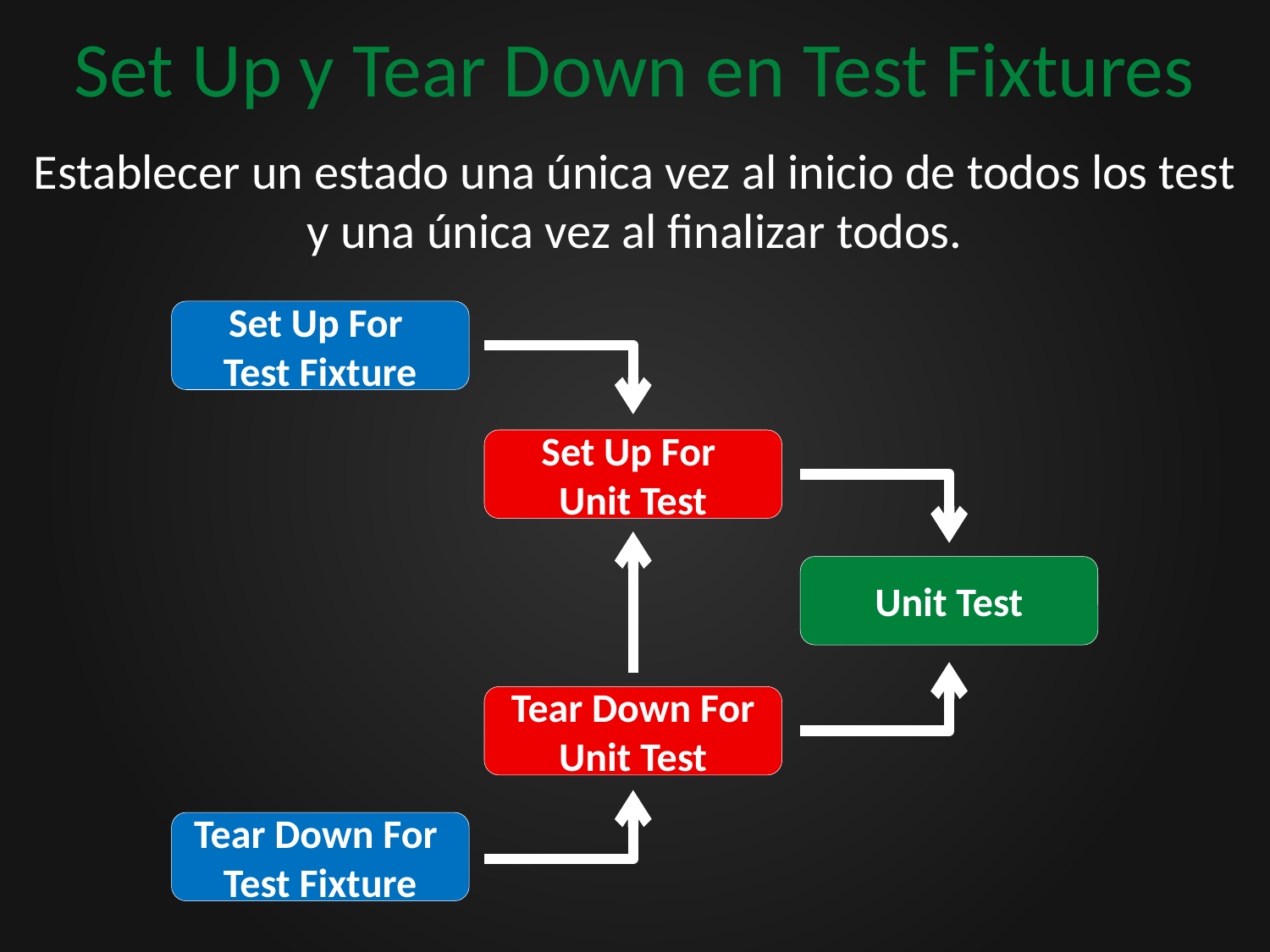

# Set Up y Tear Down en Test Fixtures
Establecer un estado una única vez al inicio de todos los test y una única vez al finalizar todos.
Set Up For
Test Fixture
Set Up For
Unit Test
Unit Test
Tear Down For Unit Test
Tear Down For
Test Fixture